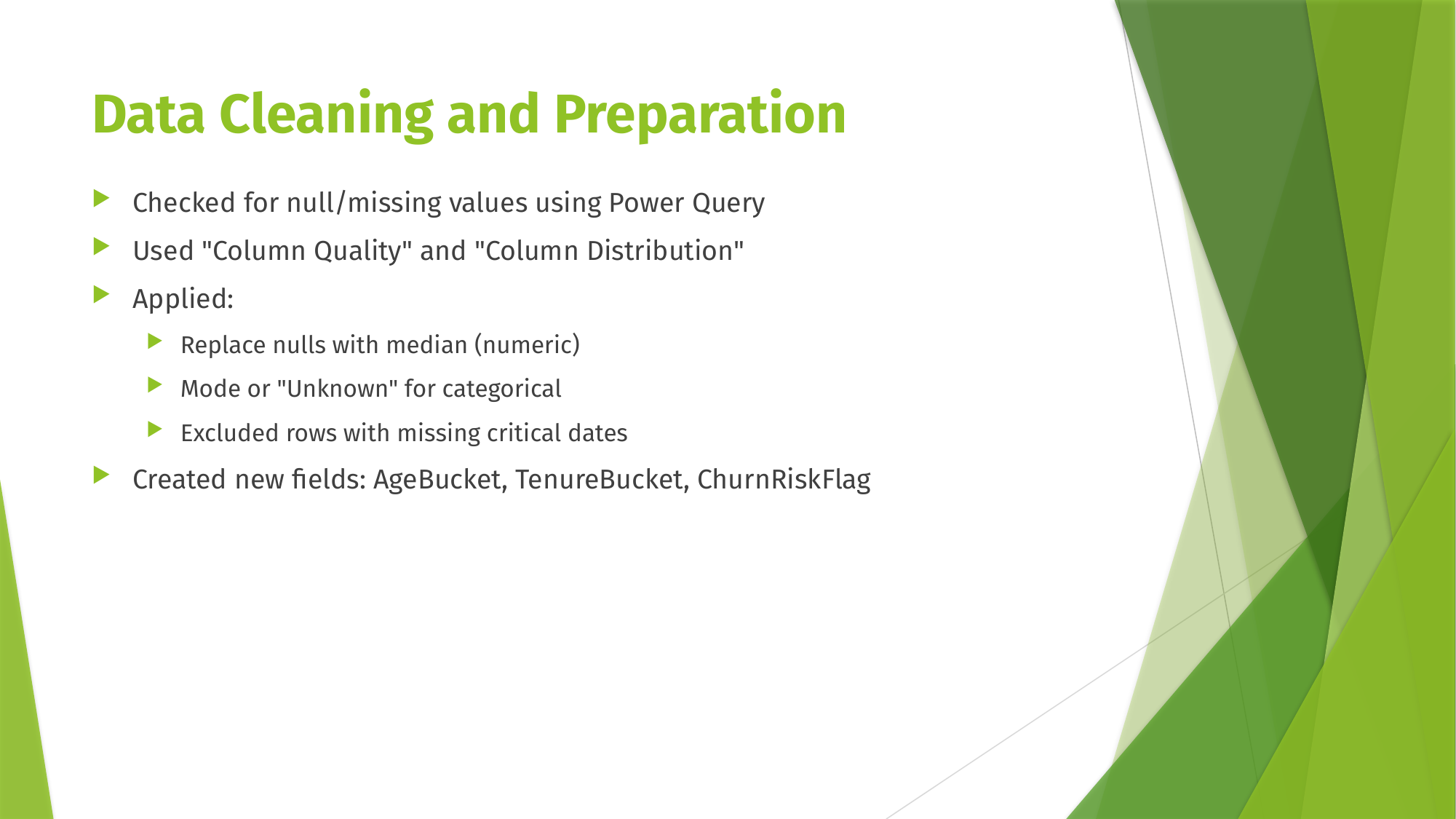

# Data Cleaning and Preparation
Checked for null/missing values using Power Query
Used "Column Quality" and "Column Distribution"
Applied:
Replace nulls with median (numeric)
Mode or "Unknown" for categorical
Excluded rows with missing critical dates
Created new fields: AgeBucket, TenureBucket, ChurnRiskFlag